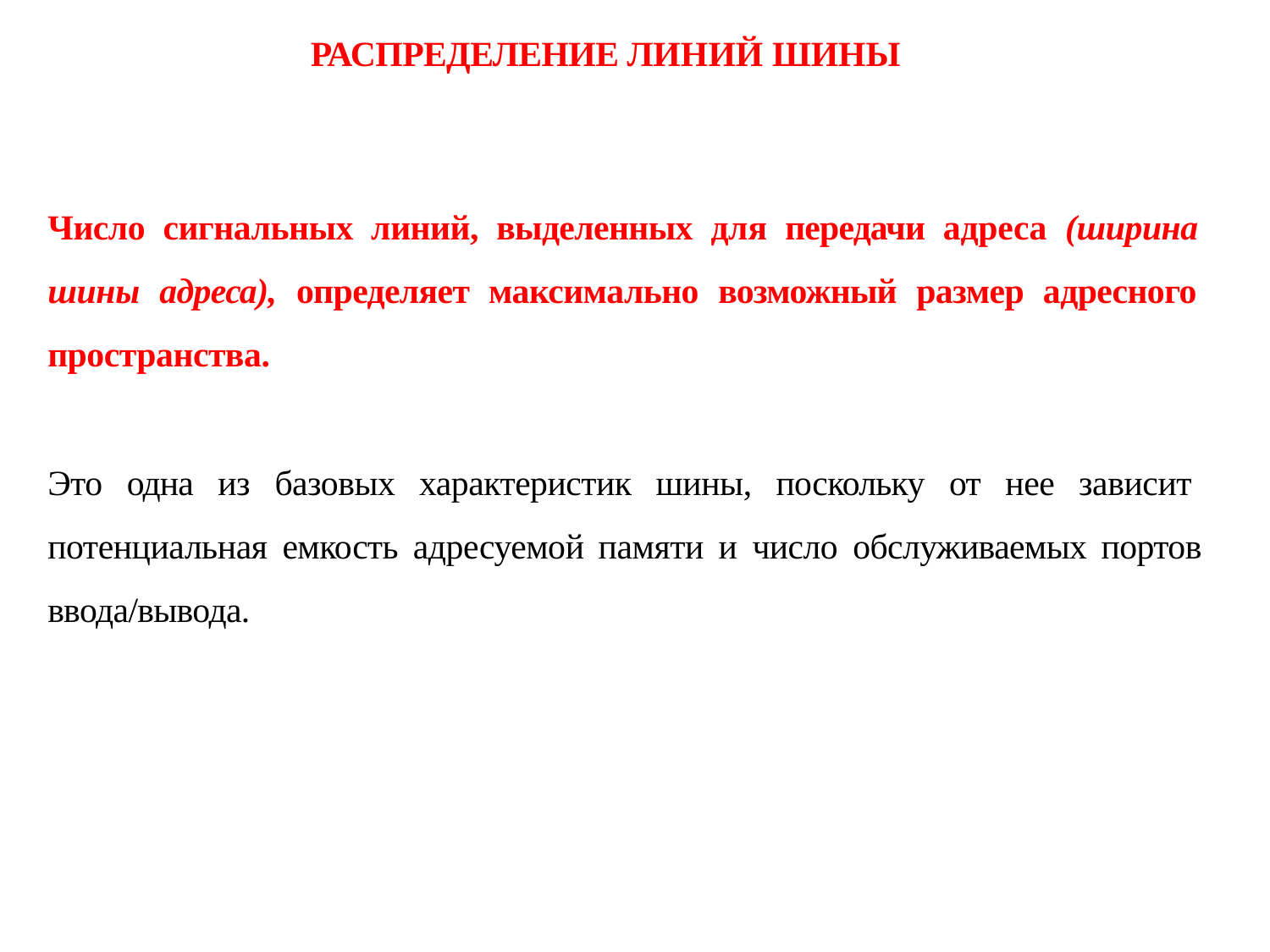

# РАСПРЕДЕЛЕНИЕ ЛИНИЙ ШИНЫ
Число сигнальных линий, выделенных для передачи адреса (ширина  шины ад­реса), определяет максимально возможный размер адресного  пространства.

Это одна из базовых характеристик шины, поскольку от нее зависит  потенциальная емкость адресуемой памяти и число обслуживаемых портов  ввода/вывода.